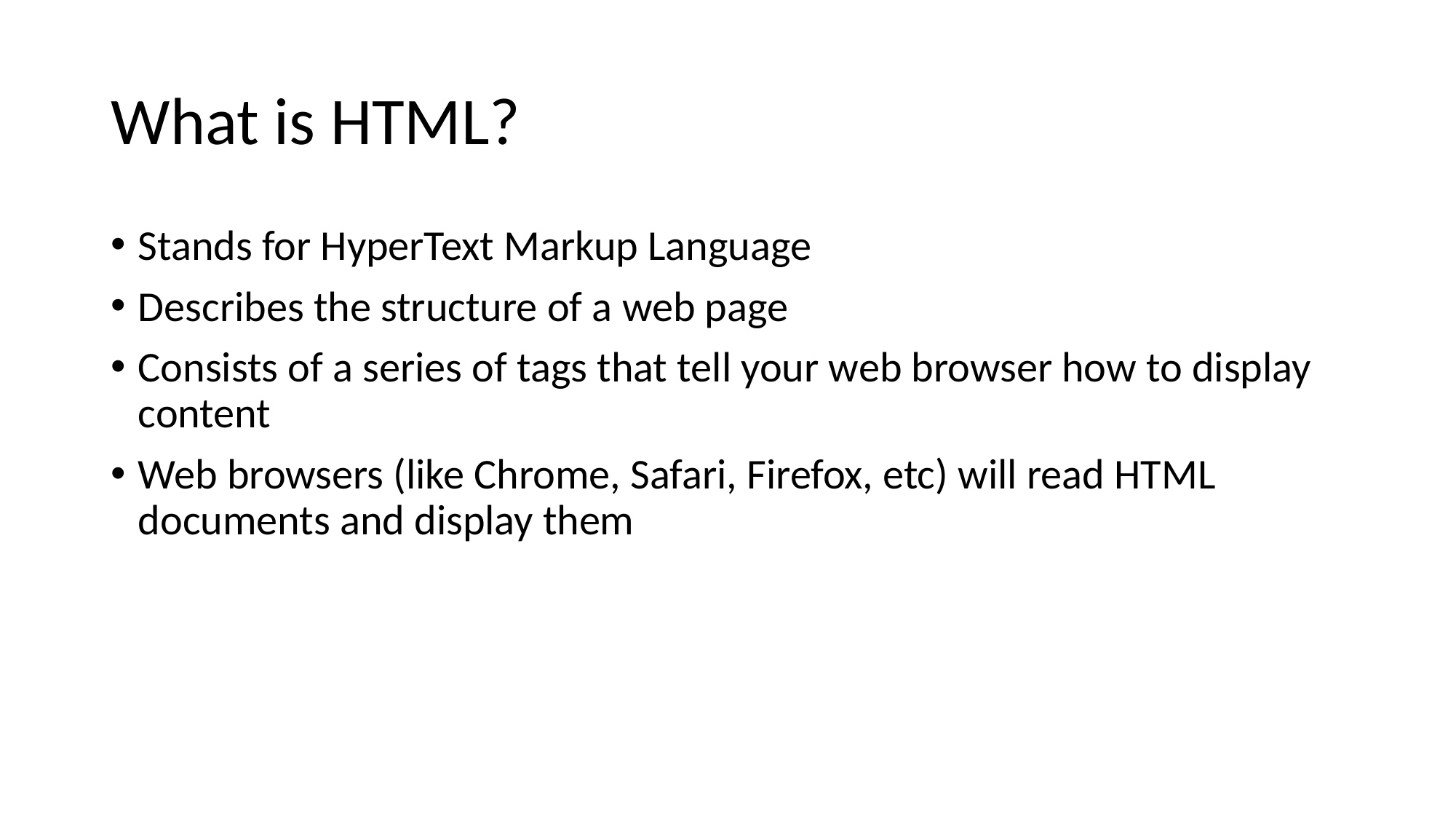

# What is HTML?
Stands for HyperText Markup Language
Describes the structure of a web page
Consists of a series of tags that tell your web browser how to display content
Web browsers (like Chrome, Safari, Firefox, etc) will read HTML documents and display them